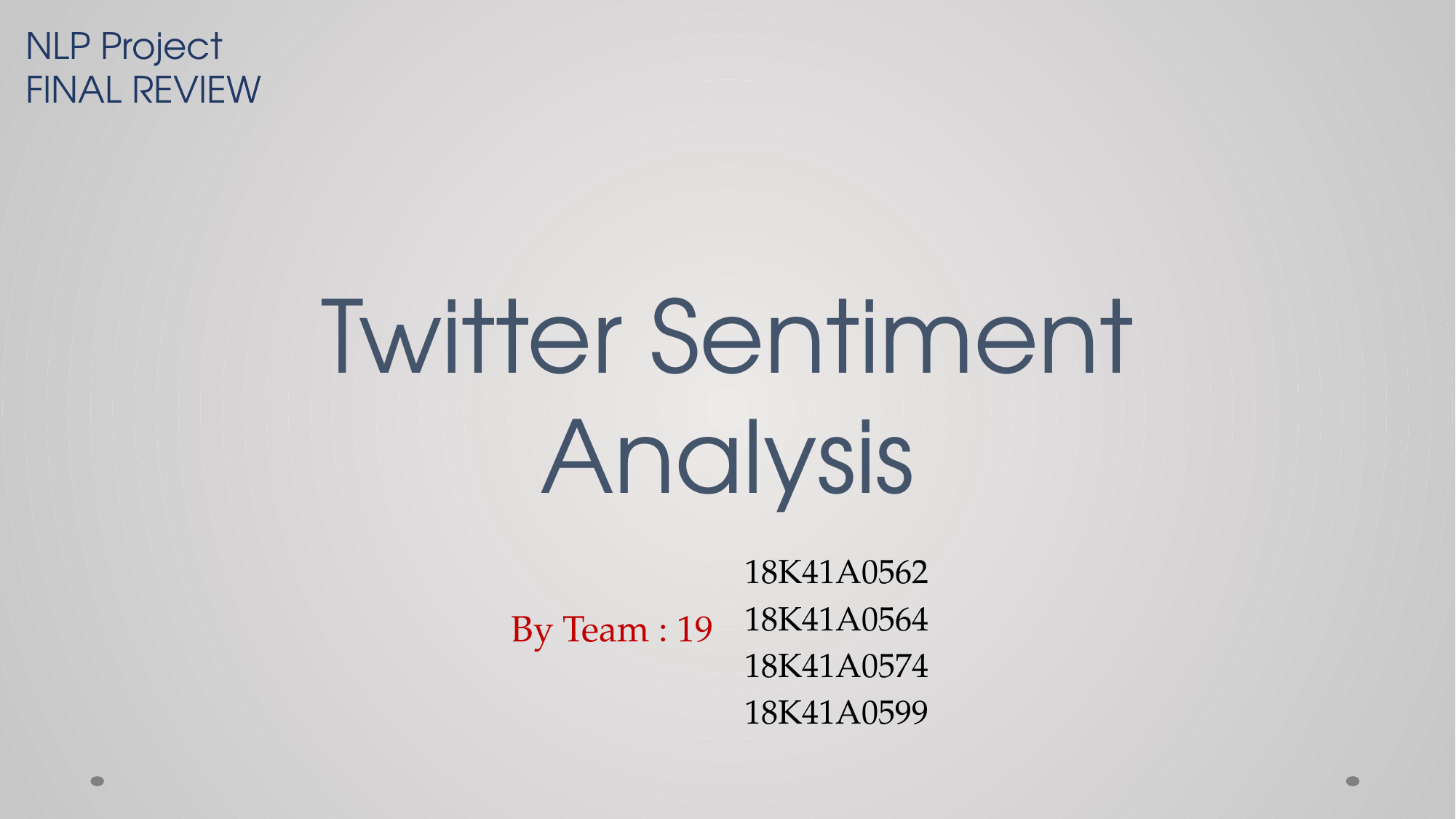

NLP Project
FINAL REVIEW
# Twitter Sentiment Analysis
18K41A0562
18K41A0564
18K41A0574
18K41A0599
By Team : 19